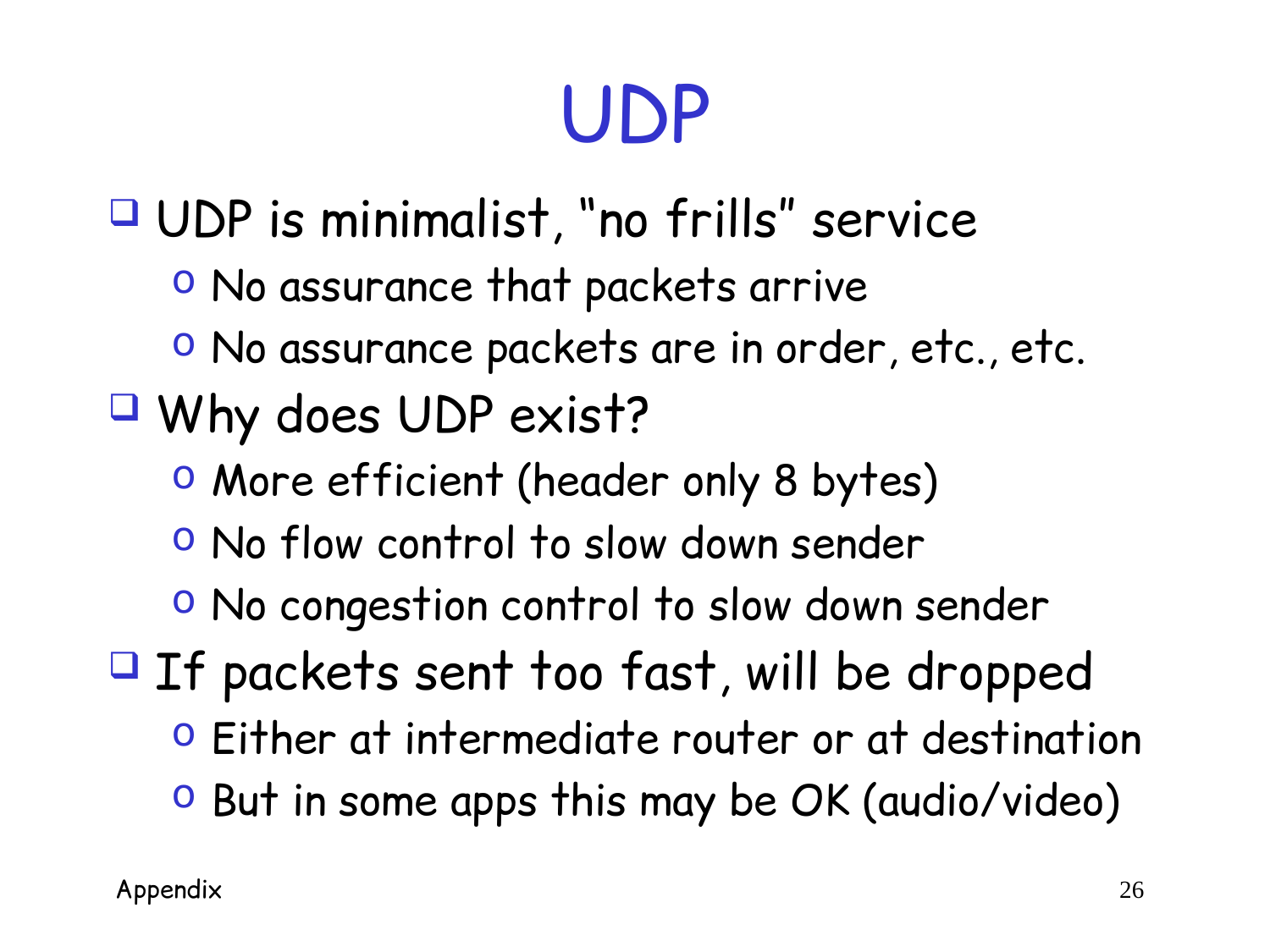

# UDP
UDP is minimalist, “no frills” service
No assurance that packets arrive
No assurance packets are in order, etc., etc.
Why does UDP exist?
More efficient (header only 8 bytes)
No flow control to slow down sender
No congestion control to slow down sender
If packets sent too fast, will be dropped
Either at intermediate router or at destination
But in some apps this may be OK (audio/video)
 Appendix                                                                                                                         26